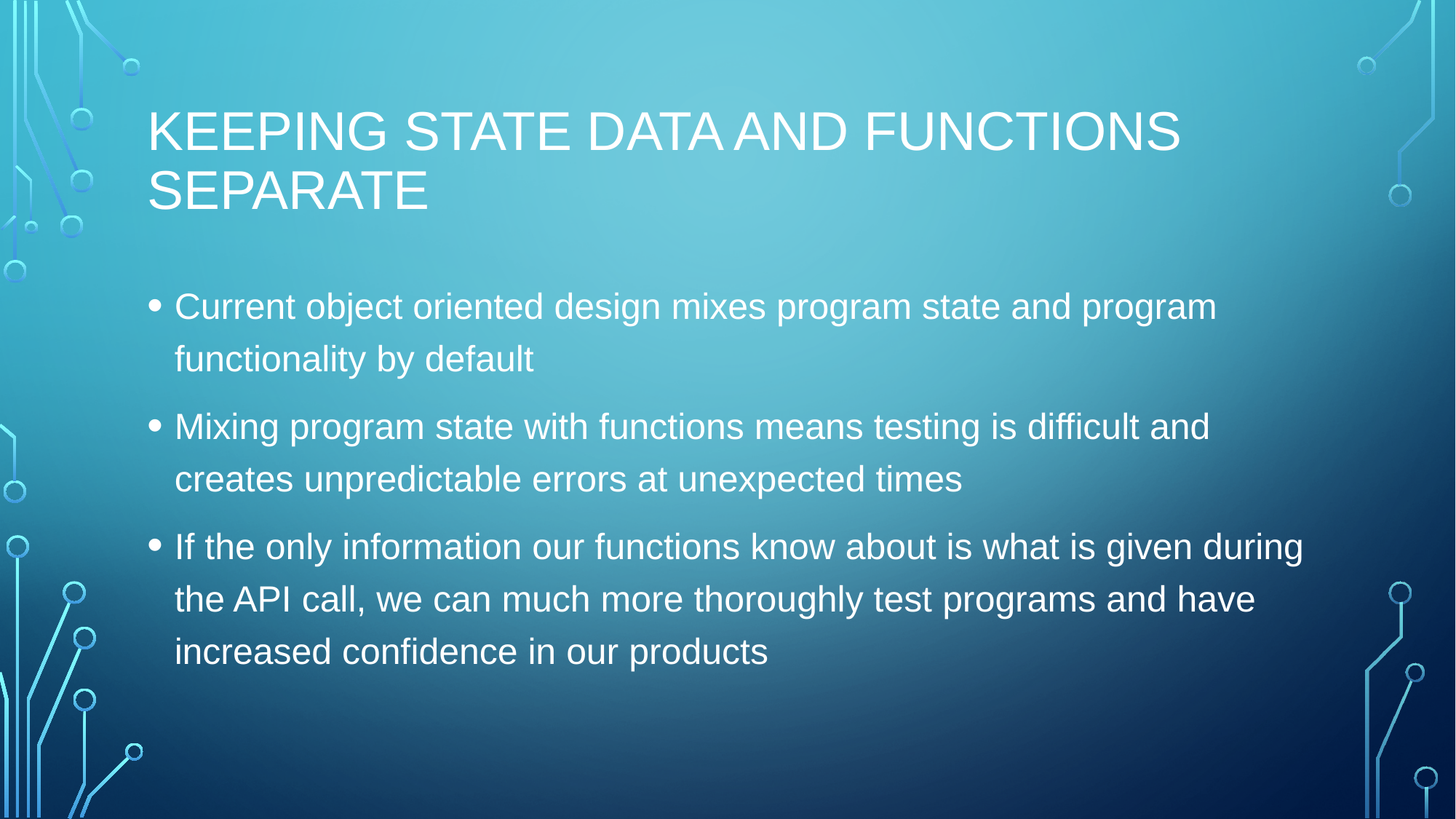

# Keeping State data and Functions Separate
Current object oriented design mixes program state and program functionality by default
Mixing program state with functions means testing is difficult and creates unpredictable errors at unexpected times
If the only information our functions know about is what is given during the API call, we can much more thoroughly test programs and have increased confidence in our products